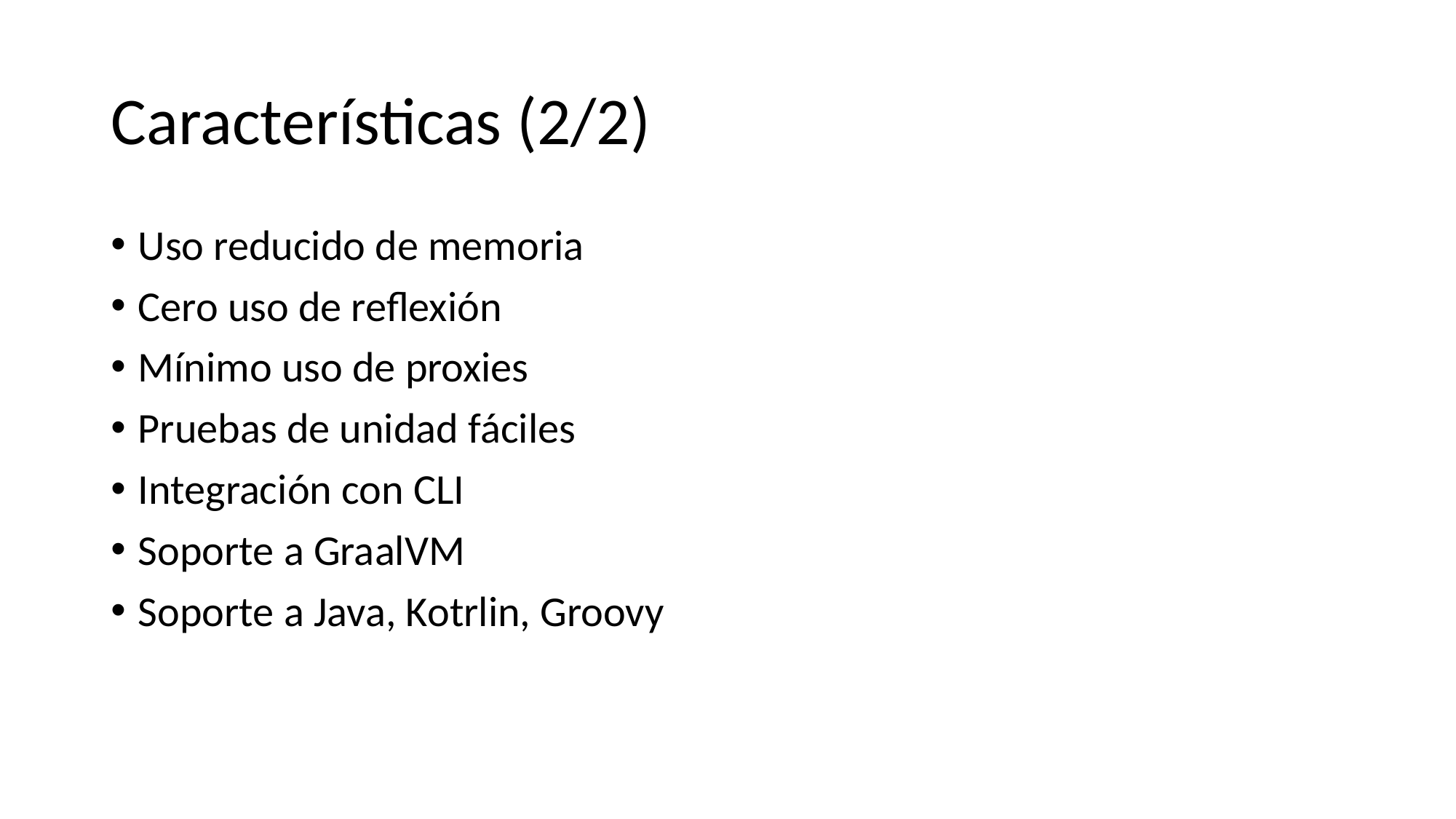

# Características (2/2)
Uso reducido de memoria
Cero uso de reflexión
Mínimo uso de proxies
Pruebas de unidad fáciles
Integración con CLI
Soporte a GraalVM
Soporte a Java, Kotrlin, Groovy